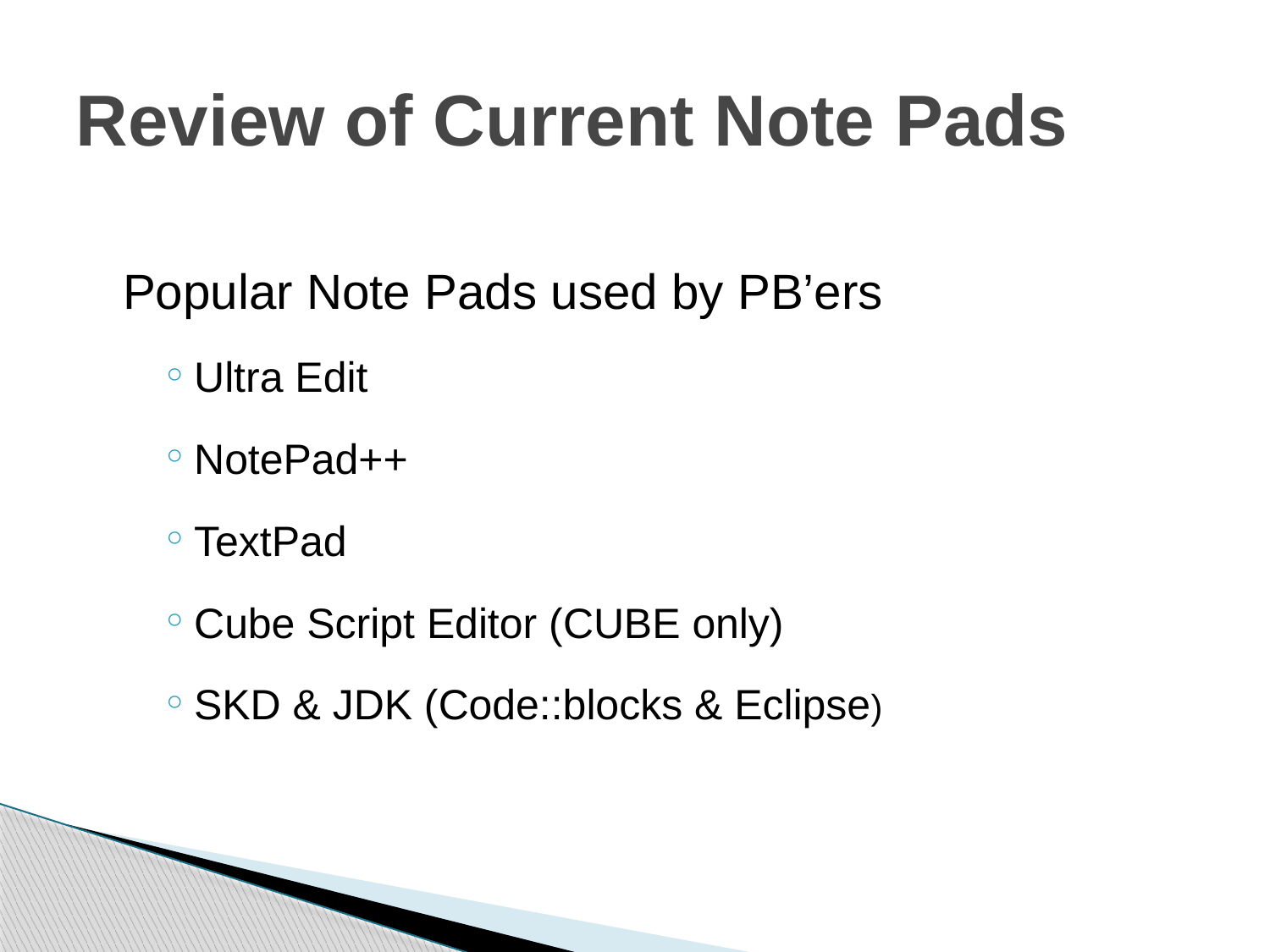

# Review of Current Note Pads
Popular Note Pads used by PB’ers
Ultra Edit
NotePad++
TextPad
Cube Script Editor (CUBE only)
SKD & JDK (Code::blocks & Eclipse)